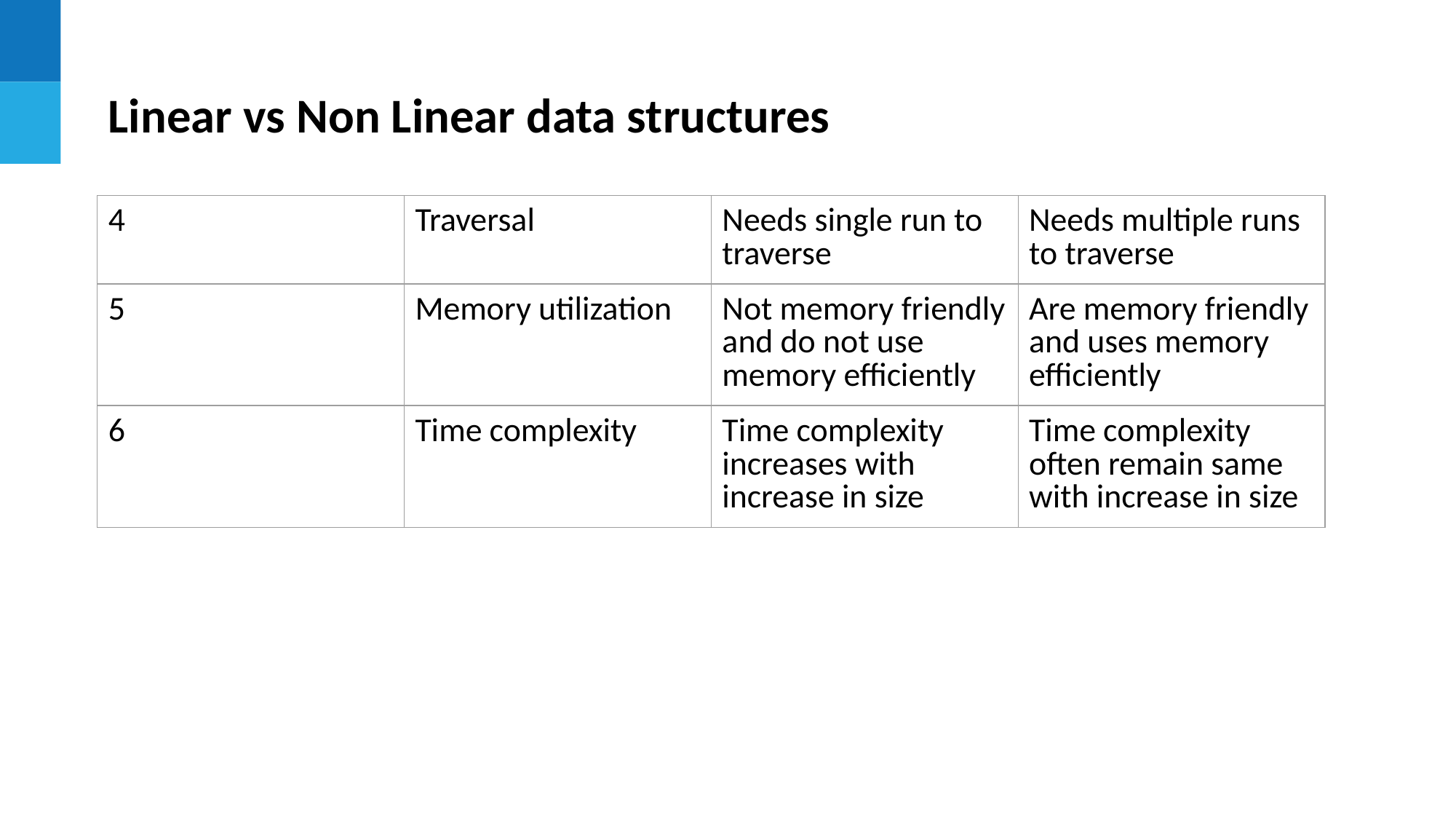

Linear vs Non Linear data structures
| 4 | Traversal | Needs single run to traverse | Needs multiple runs to traverse |
| --- | --- | --- | --- |
| 5 | Memory utilization | Not memory friendly and do not use memory efficiently | Are memory friendly and uses memory efficiently |
| 6 | Time complexity | Time complexity increases with increase in size | Time complexity often remain same with increase in size |